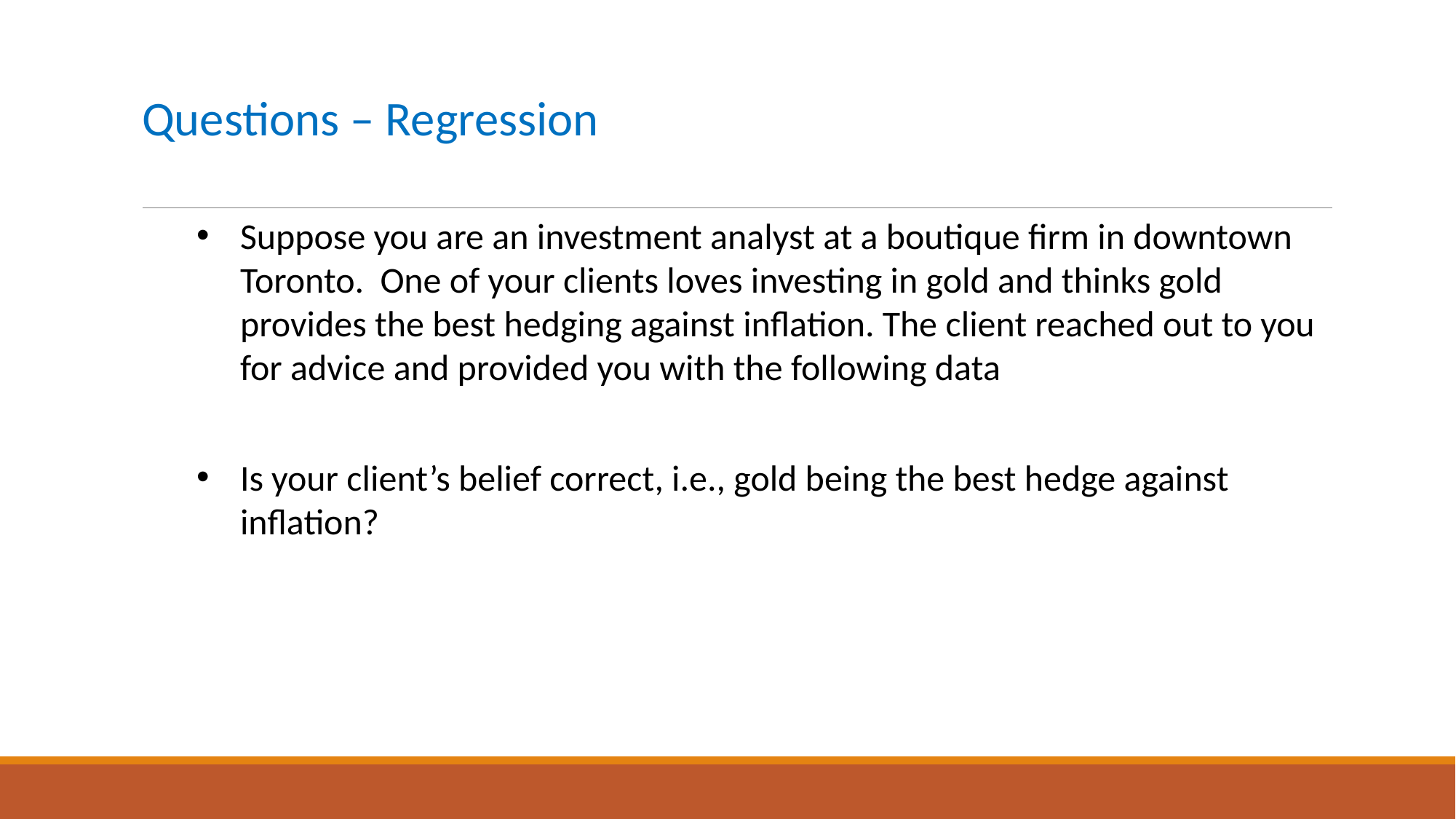

# Questions – Regression
Suppose you are an investment analyst at a boutique firm in downtown Toronto.  One of your clients loves investing in gold and thinks gold provides the best hedging against inflation. The client reached out to you for advice and provided you with the following data

Is your client’s belief correct, i.e., gold being the best hedge against inflation?